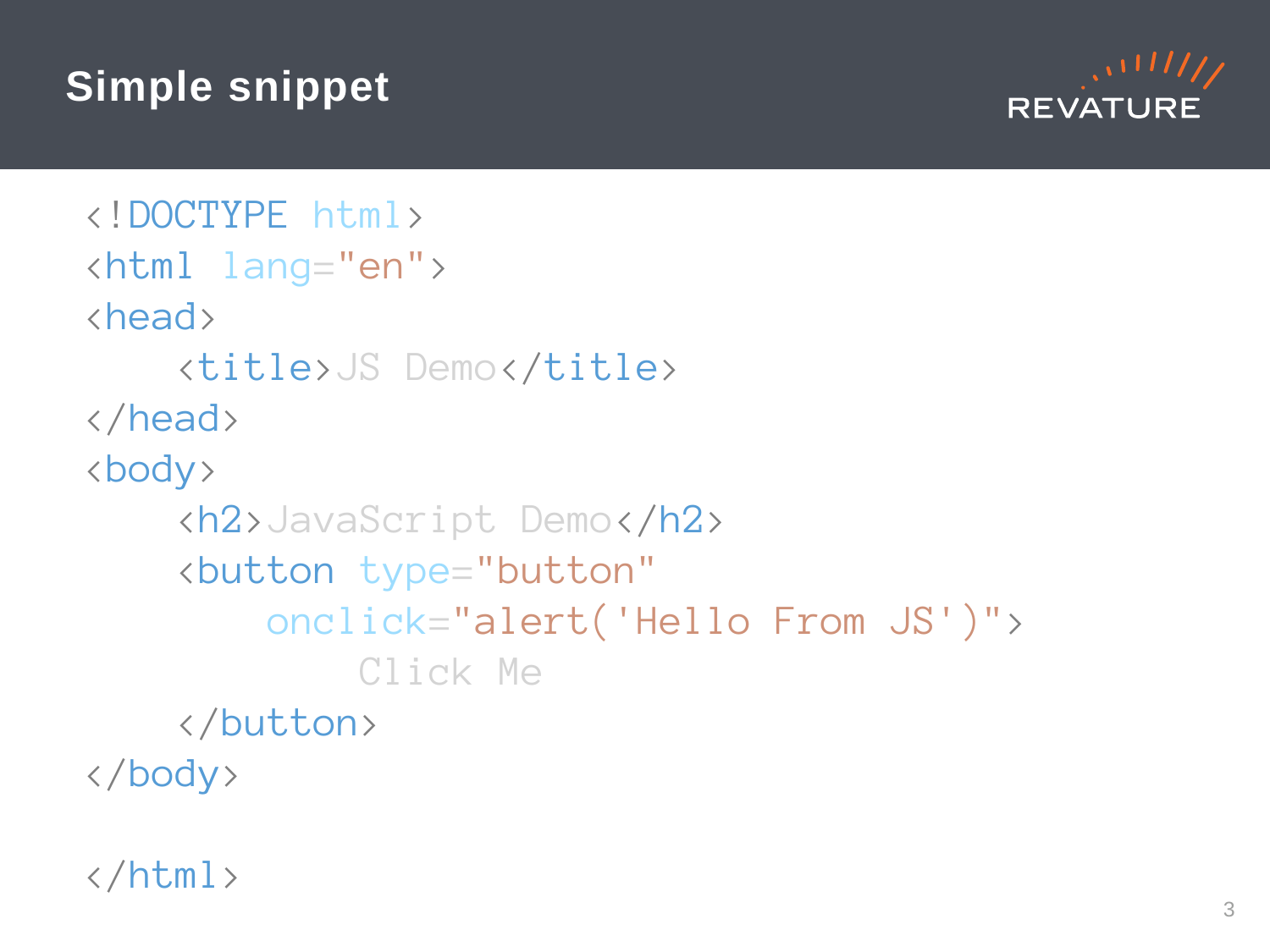

# Simple snippet
<!DOCTYPE html>
<html lang="en">
<head>
    <title>JS Demo</title>
</head>
<body>
    <h2>JavaScript Demo</h2>
    <button type="button"
        onclick="alert('Hello From JS')">
            Click Me
    </button>
</body>
</html>
3